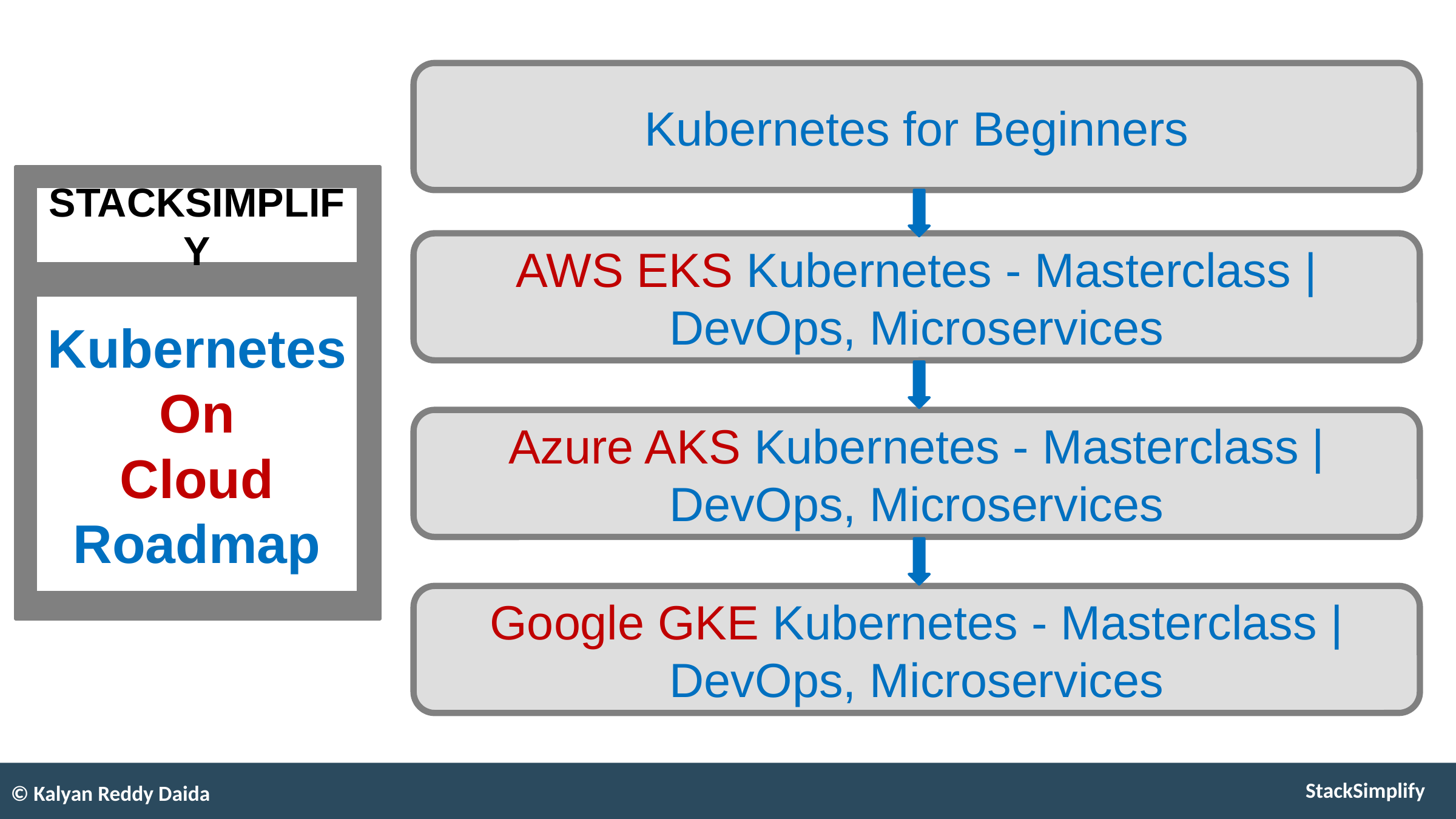

Kubernetes for Beginners

STACKSIMPLIFY

AWS EKS Kubernetes - Masterclass | DevOps, Microservices
Kubernetes
On
Cloud
Roadmap

Azure AKS Kubernetes - Masterclass | DevOps, Microservices

Google GKE Kubernetes - Masterclass | DevOps, Microservices
© Kalyan Reddy Daida